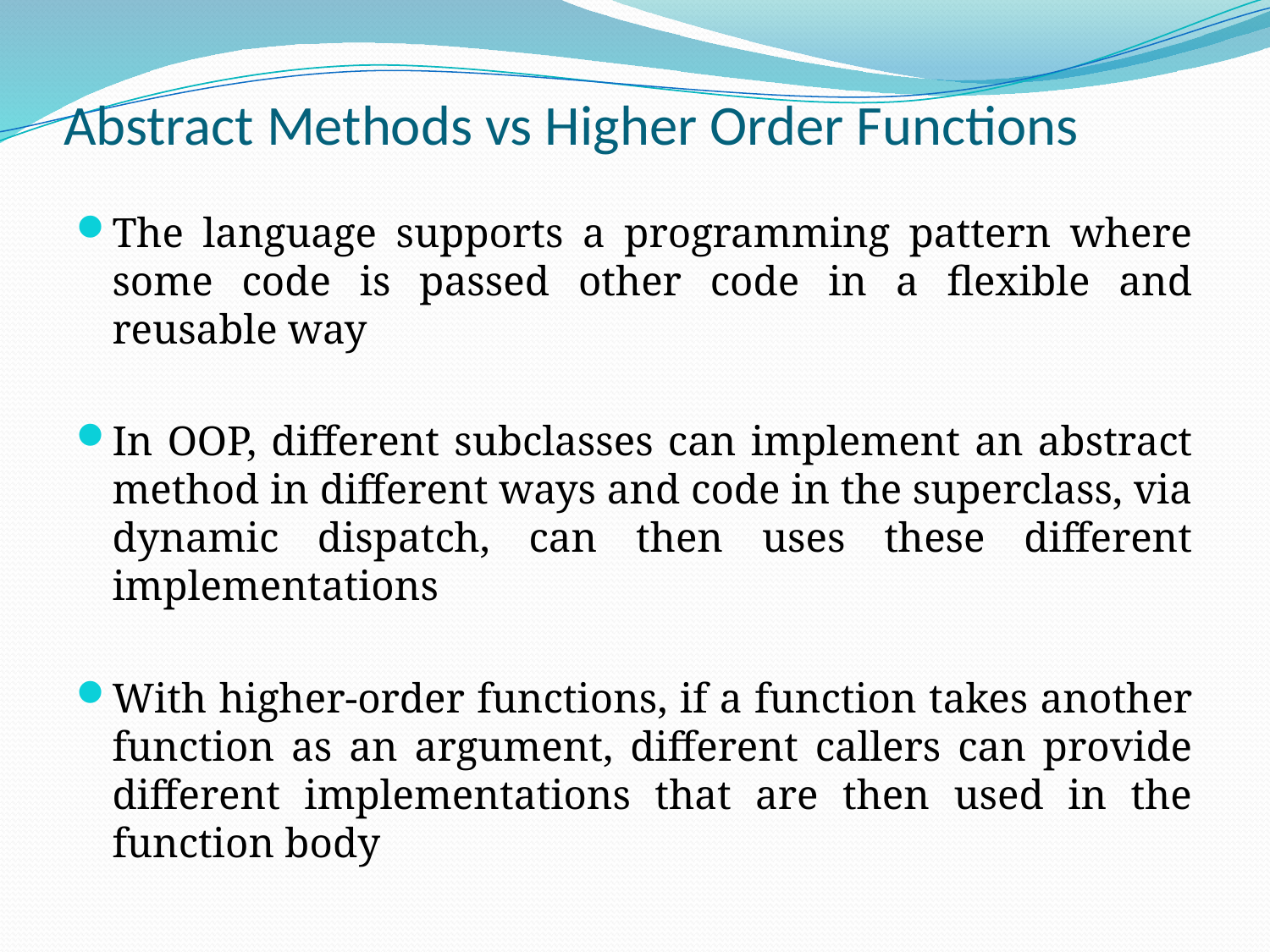

# Abstract Methods vs Higher Order Functions
The language supports a programming pattern where some code is passed other code in a flexible and reusable way

In OOP, different subclasses can implement an abstract method in different ways and code in the superclass, via dynamic dispatch, can then uses these different implementations

With higher-order functions, if a function takes another function as an argument, different callers can provide different implementations that are then used in the function body